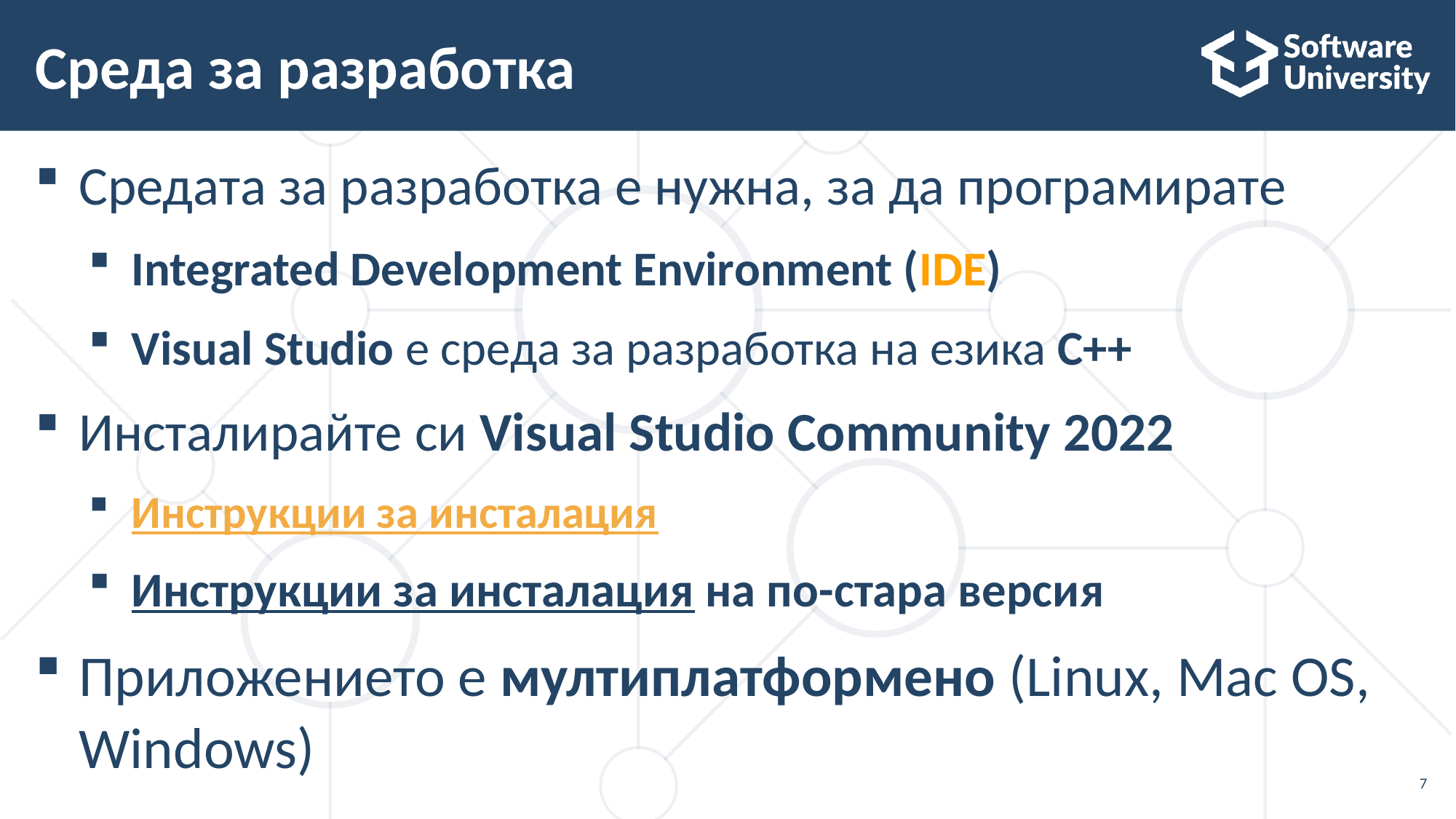

# Среда за разработка
Средата за разработка е нужна, за да програмирате
Integrated Development Environment (IDE)
Visual Studio е среда за разработка на езика C++
Инсталирайте си Visual Studio Community 2022
Инструкции за инсталация
Инструкции за инсталация на по-стара версия
Приложението е мултиплатформено (Linux, Mac OS, Windows)

7